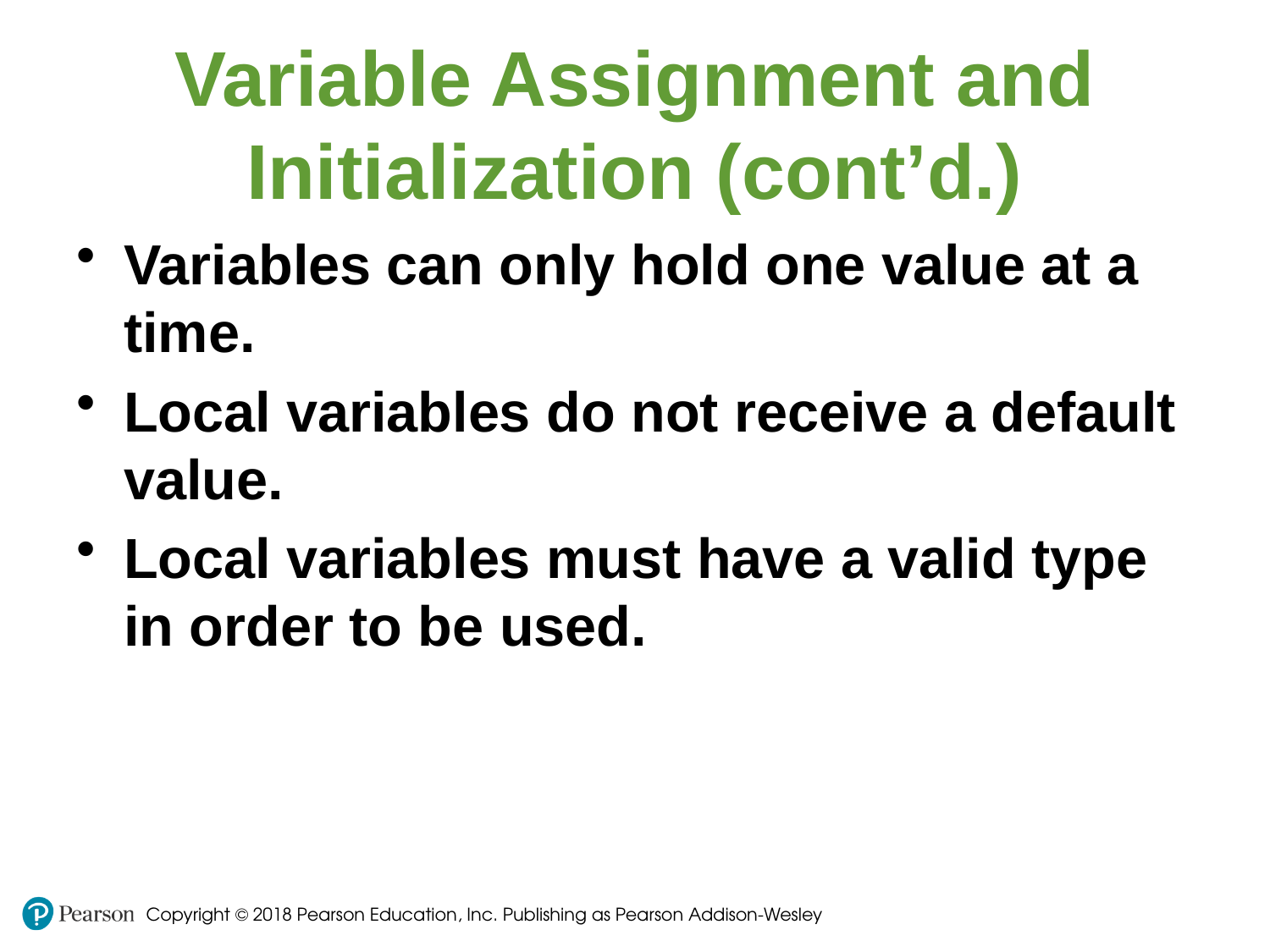

# Variable Assignment and Initialization (cont’d.)
Variables can only hold one value at a time.
Local variables do not receive a default value.
Local variables must have a valid type in order to be used.